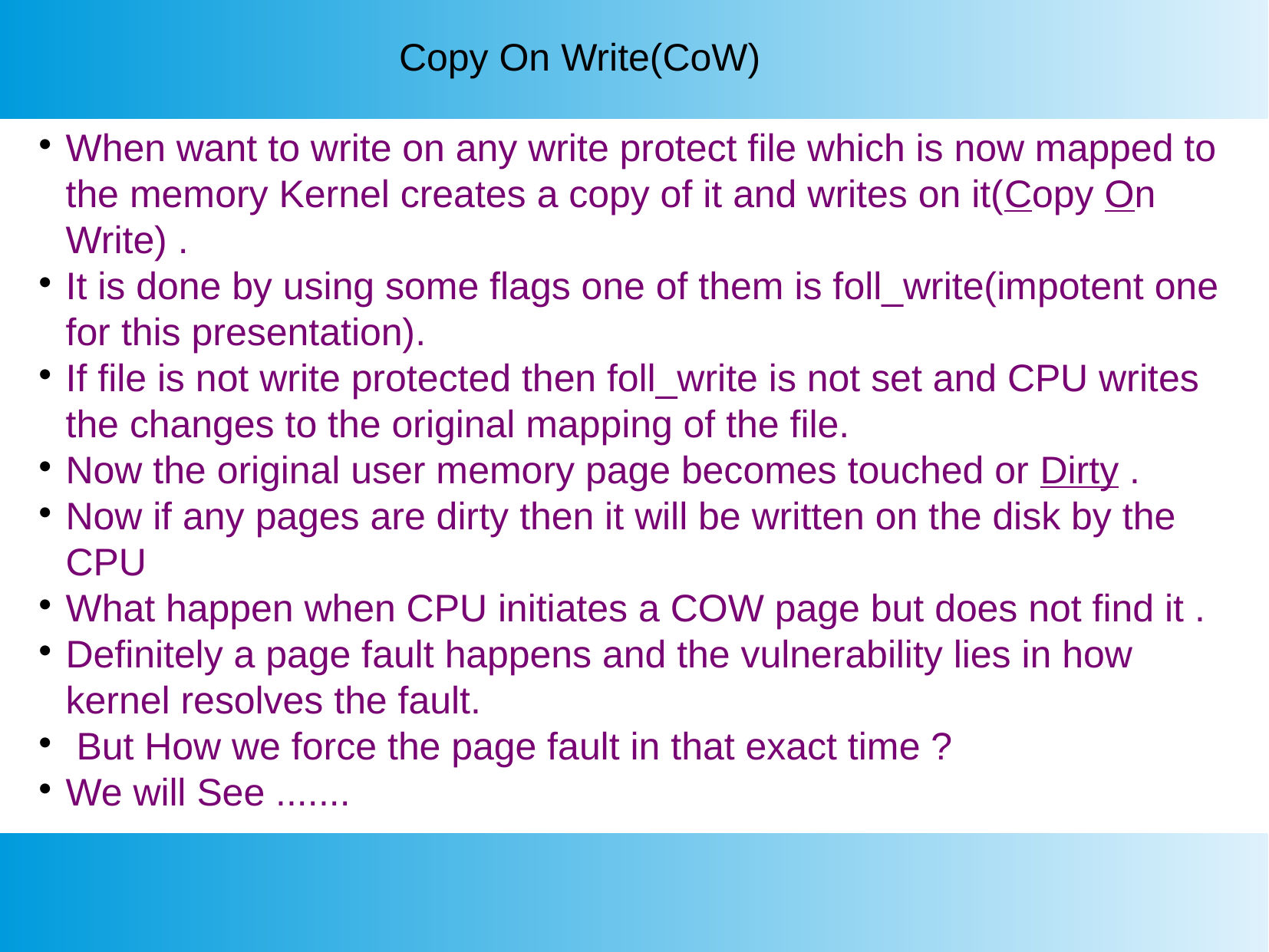

Copy On Write(CoW)
When want to write on any write protect file which is now mapped to the memory Kernel creates a copy of it and writes on it(Copy On Write) .
It is done by using some flags one of them is foll_write(impotent one for this presentation).
If file is not write protected then foll_write is not set and CPU writes the changes to the original mapping of the file.
Now the original user memory page becomes touched or Dirty .
Now if any pages are dirty then it will be written on the disk by the CPU
What happen when CPU initiates a COW page but does not find it .
Definitely a page fault happens and the vulnerability lies in how kernel resolves the fault.
 But How we force the page fault in that exact time ?
We will See .......